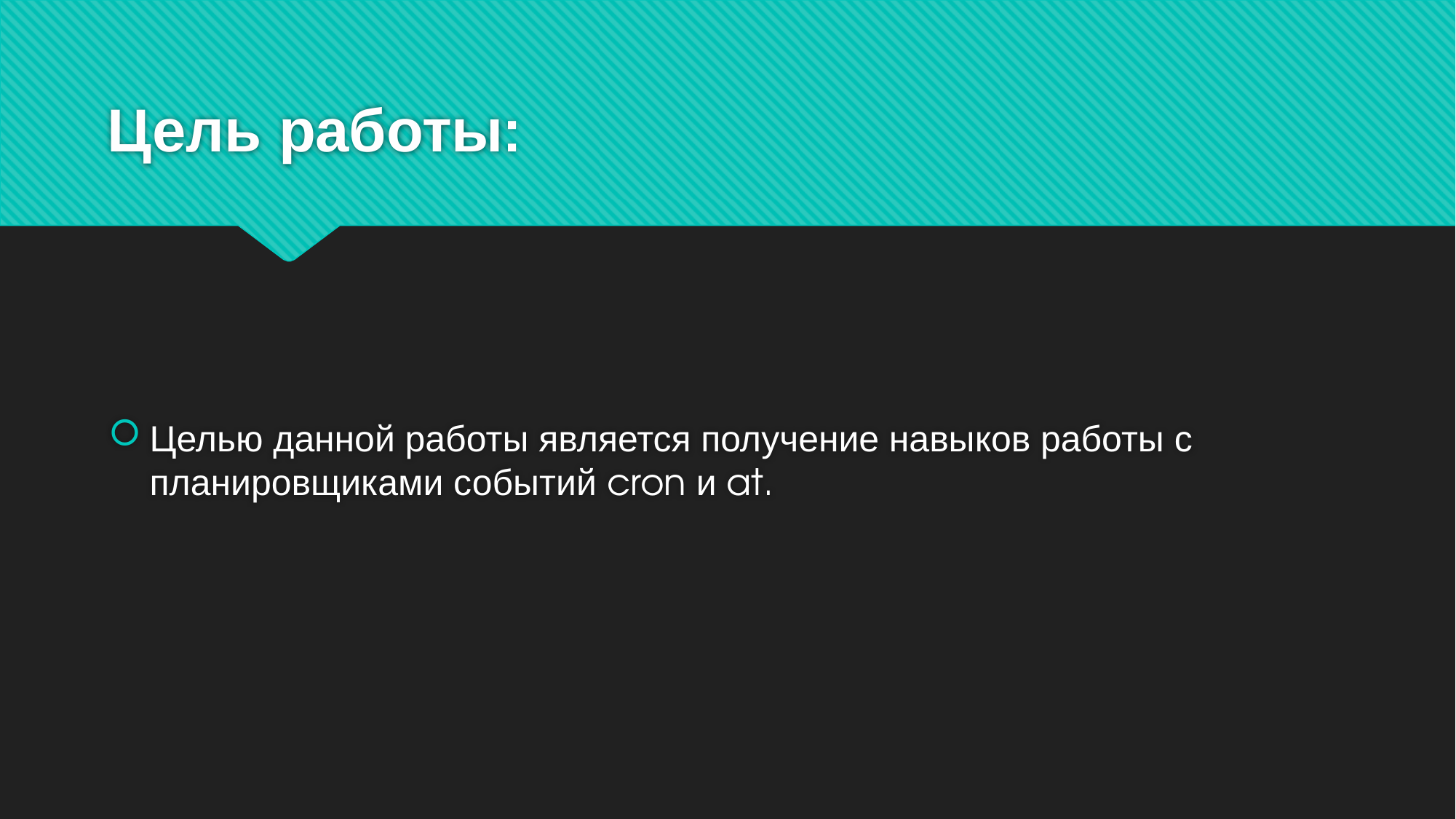

# Цель работы:
Целью данной работы является получение навыков работы с планировщиками событий cron и at.